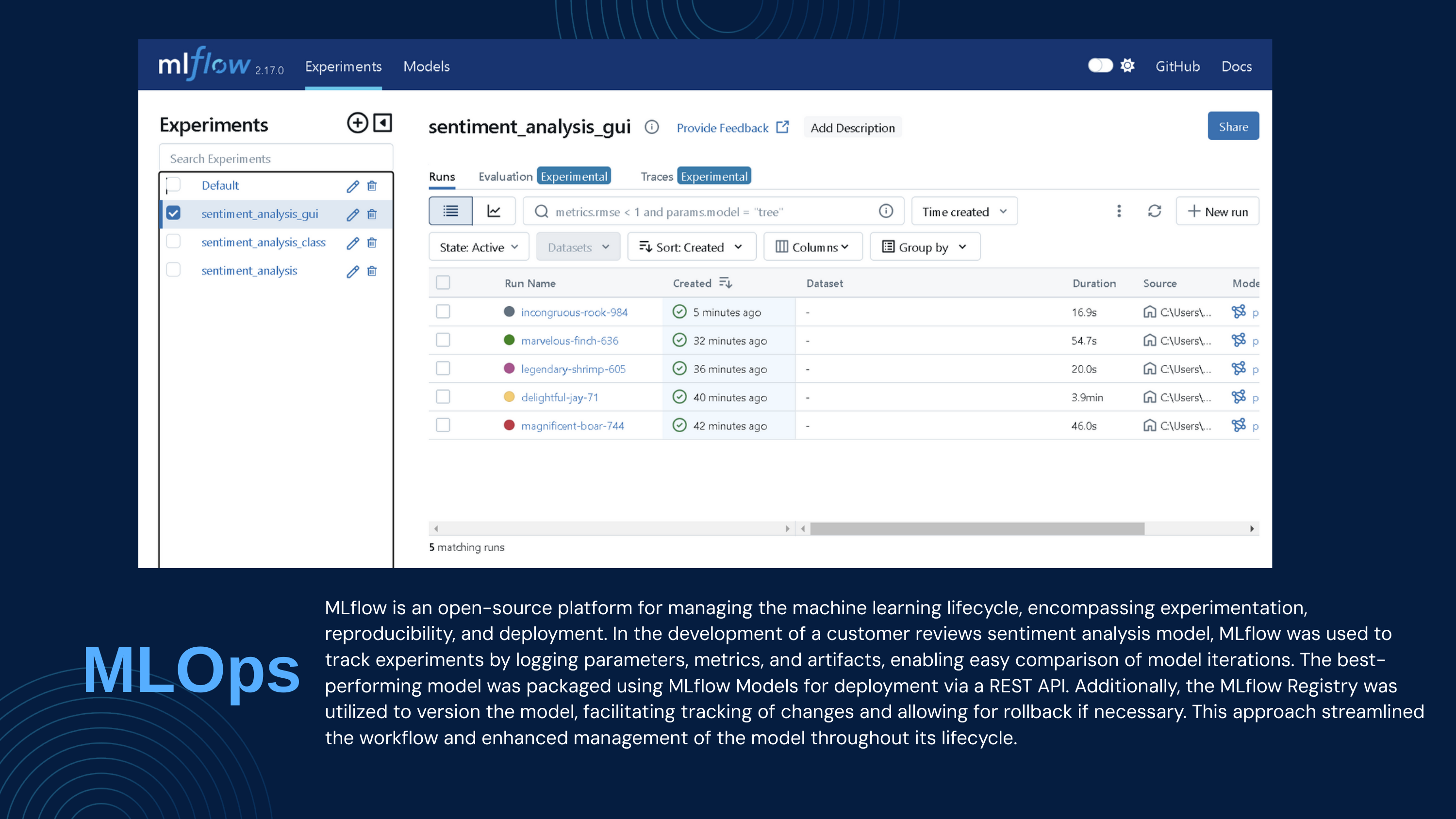

MLflow is an open-source platform for managing the machine learning lifecycle, encompassing experimentation, reproducibility, and deployment. In the development of a customer reviews sentiment analysis model, MLflow was used to track experiments by logging parameters, metrics, and artifacts, enabling easy comparison of model iterations. The best-performing model was packaged using MLflow Models for deployment via a REST API. Additionally, the MLflow Registry was utilized to version the model, facilitating tracking of changes and allowing for rollback if necessary. This approach streamlined the workflow and enhanced management of the model throughout its lifecycle.
MLOps